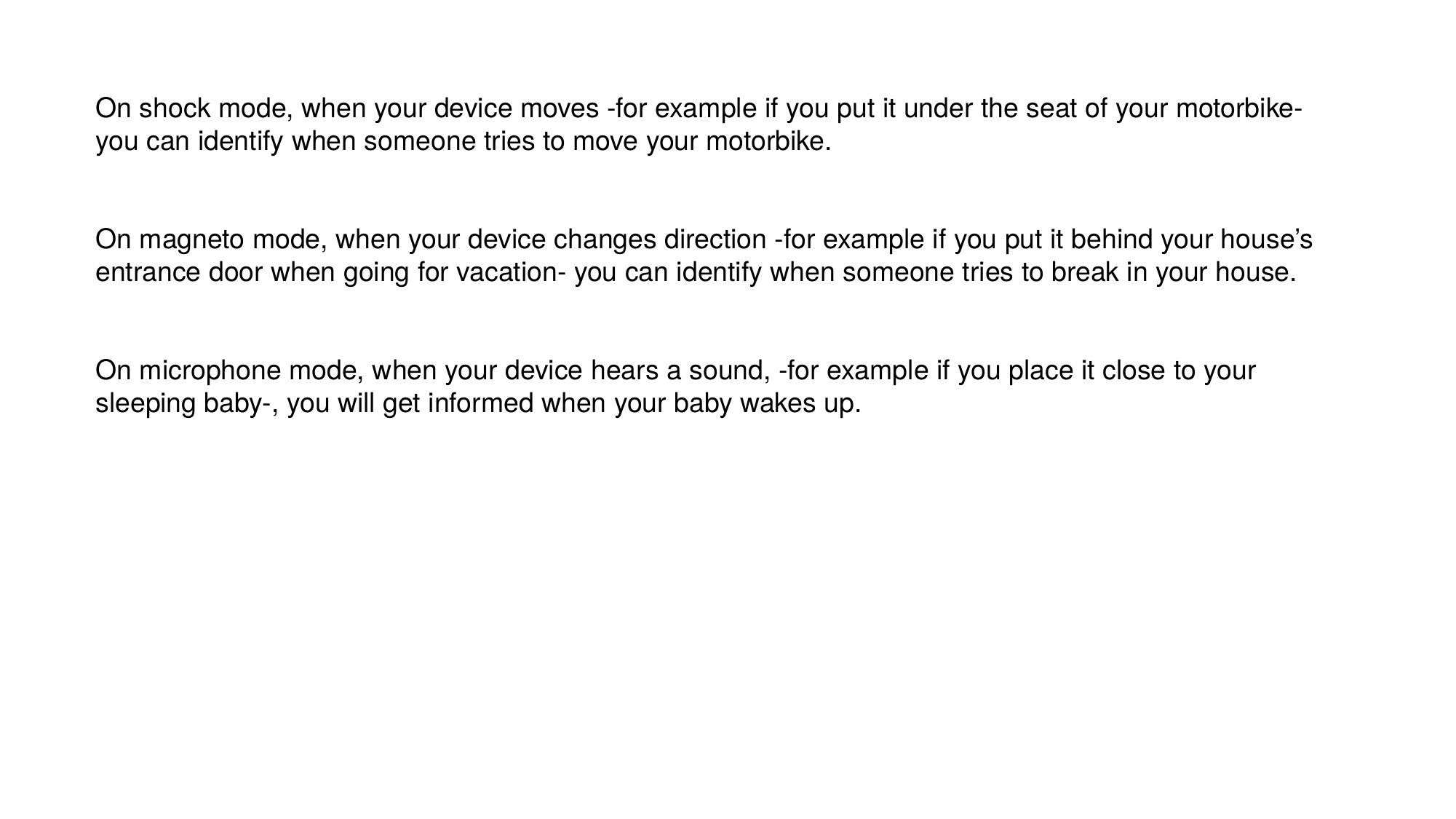

On shock mode, when your device moves -for example if you put it under the seat of your motorbike- you can identify when someone tries to move your motorbike.

On magneto mode, when your device changes direction -for example if you put it behind your house’s entrance door when going for vacation- you can identify when someone tries to break in your house.

On microphone mode, when your device hears a sound, -for example if you place it close to your sleeping baby-, you will get informed when your baby wakes up.